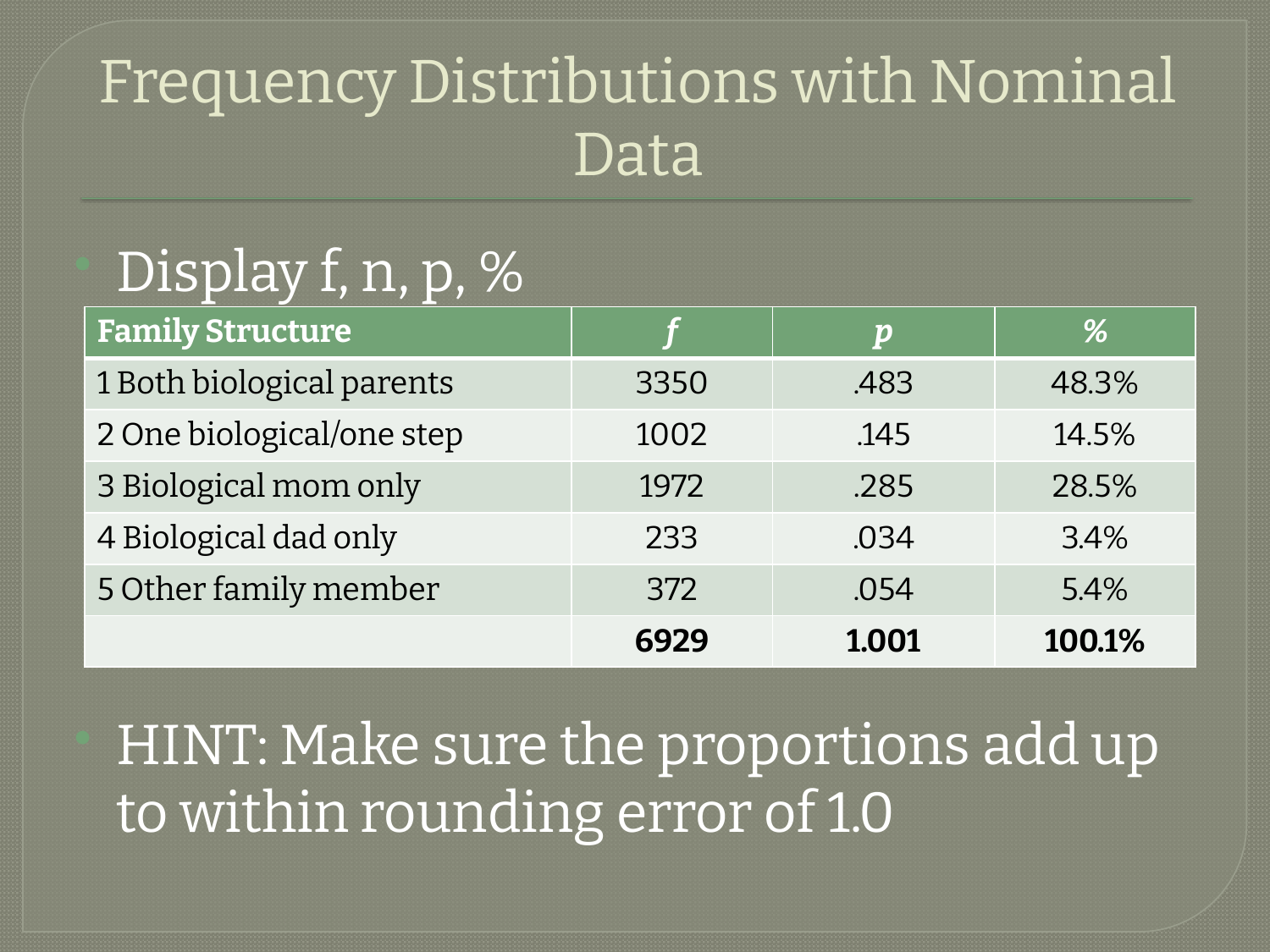

# Frequency Distributions with Nominal Data
Display f, n, p, %

HINT: Make sure the proportions add up to within rounding error of 1.0

| Family Structure | f | p | % |
| --- | --- | --- | --- |
| 1 Both biological parents | 3350 | .483 | 48.3% |
| 2 One biological/one step | 1002 | .145 | 14.5% |
| 3 Biological mom only | 1972 | .285 | 28.5% |
| 4 Biological dad only | 233 | .034 | 3.4% |
| 5 Other family member | 372 | .054 | 5.4% |
|  | 6929 | 1.001 | 100.1% |